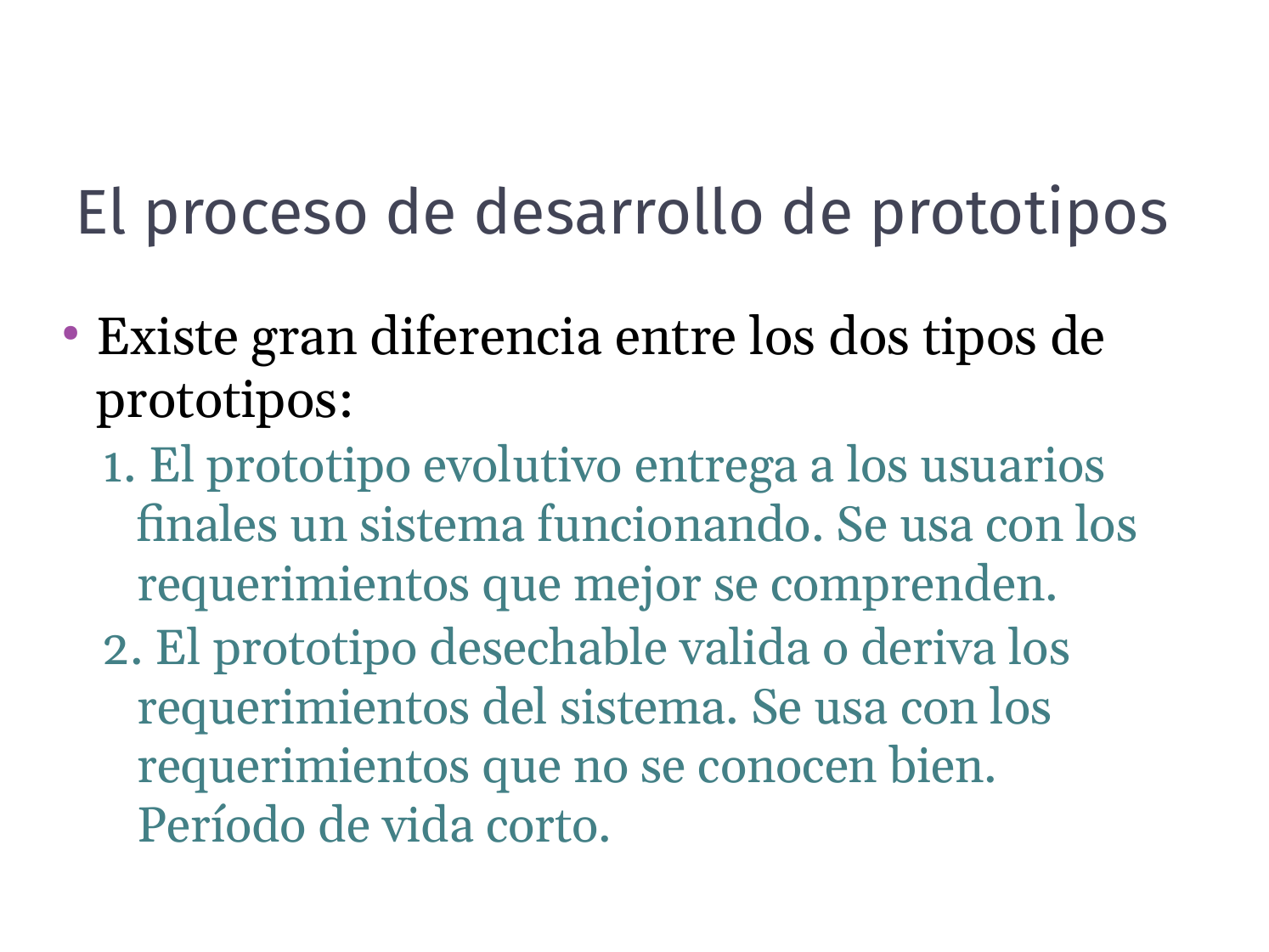

# El proceso de desarrollo de prototipos
Existe gran diferencia entre los dos tipos de prototipos:
1. El prototipo evolutivo entrega a los usuarios finales un sistema funcionando. Se usa con los requerimientos que mejor se comprenden.
2. El prototipo desechable valida o deriva los requerimientos del sistema. Se usa con los requerimientos que no se conocen bien. Período de vida corto.